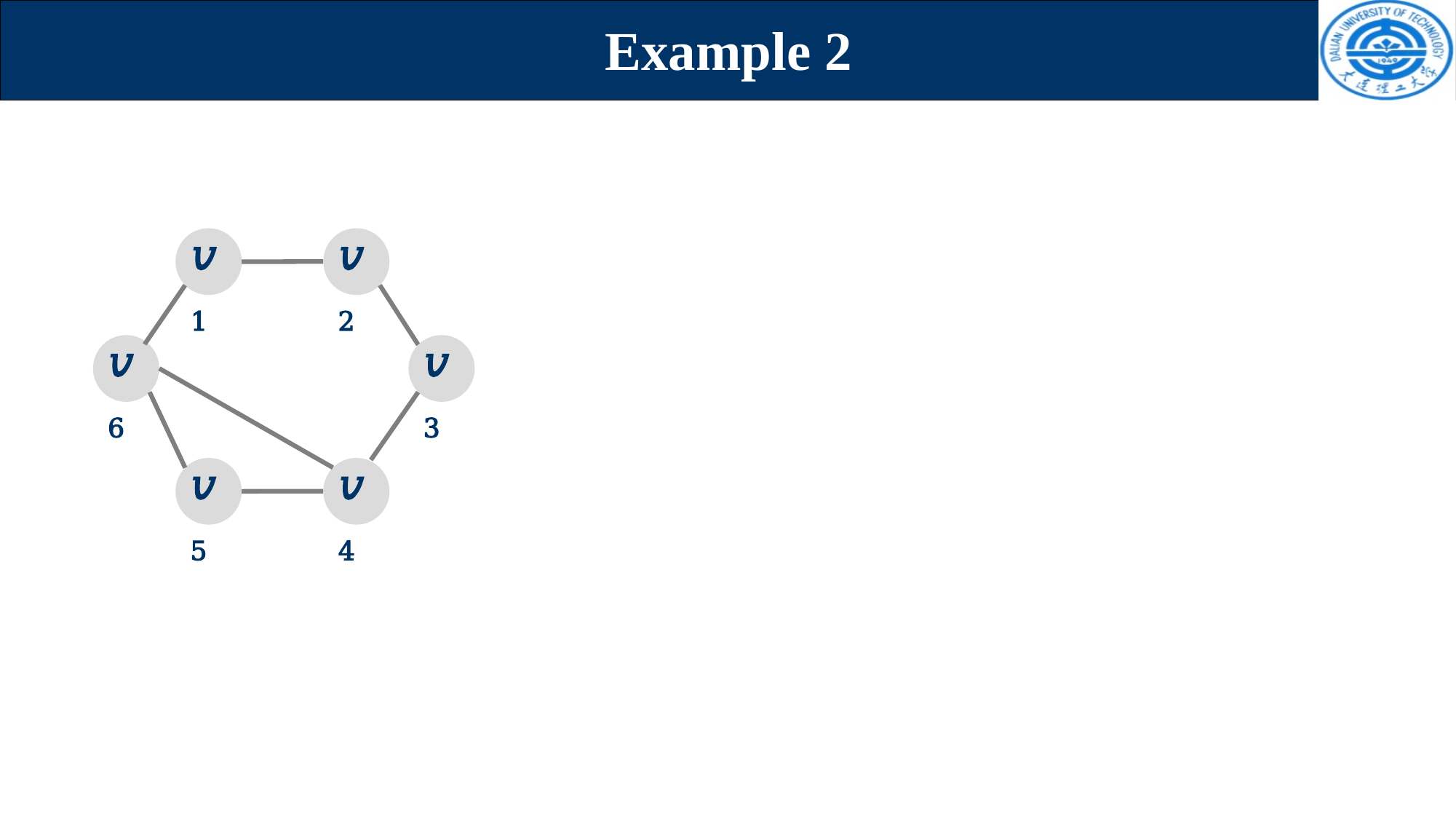

# Example 2
𝑣1
𝑣2

𝑣6
𝑣3

𝑣5
𝑣4